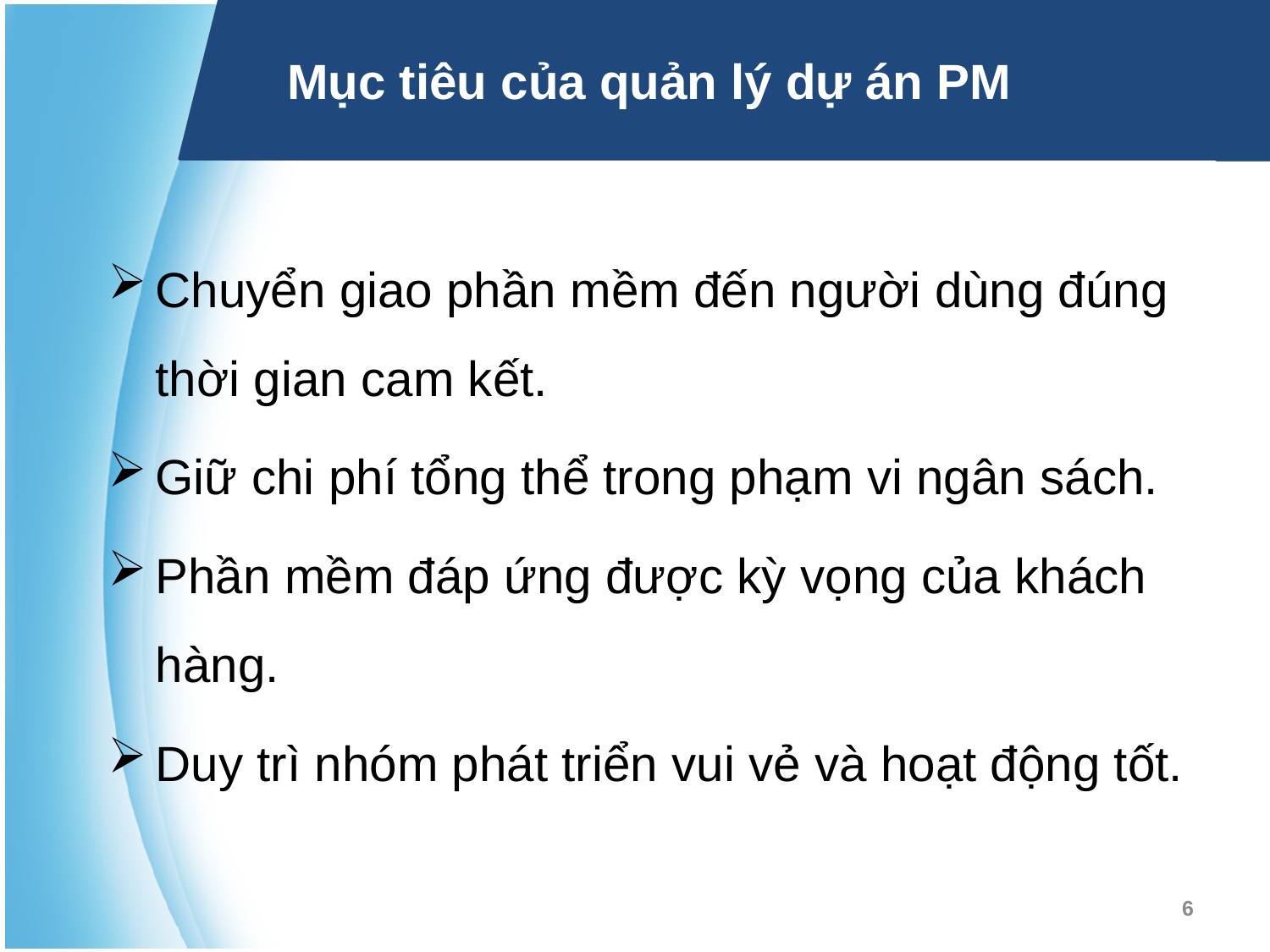

Mục tiêu của quản lý dự án PM

Chuyển giao phần mềm đến người dùng đúng thời gian cam kết.
Giữ chi phí tổng thể trong phạm vi ngân sách.
Phần mềm đáp ứng được kỳ vọng của khách hàng.
Duy trì nhóm phát triển vui vẻ và hoạt động tốt.

6